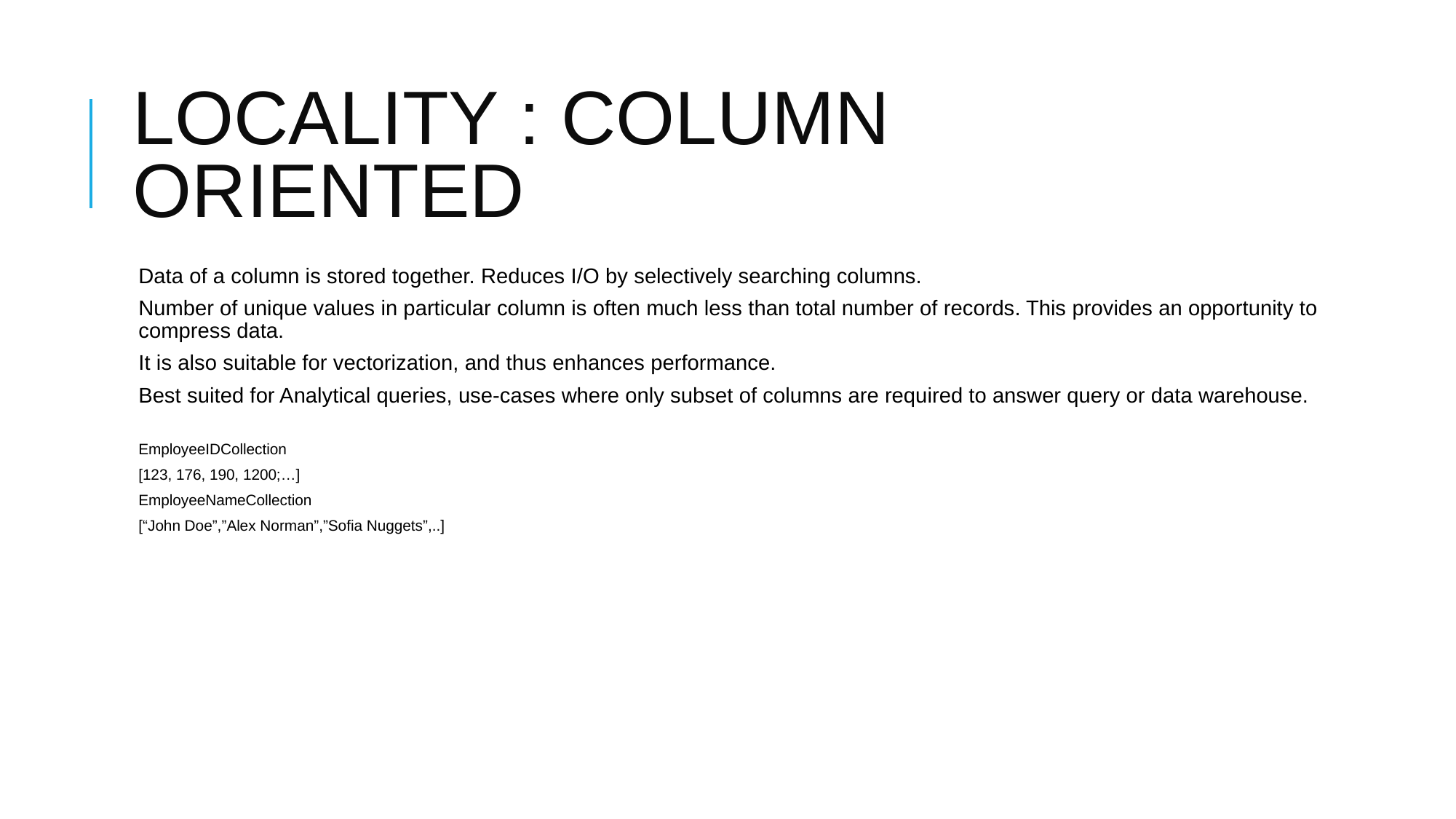

# LOCALITY : COLUMN ORIENTED
Data of a column is stored together. Reduces I/O by selectively searching columns.
Number of unique values in particular column is often much less than total number of records. This provides an opportunity to compress data.
It is also suitable for vectorization, and thus enhances performance.
Best suited for Analytical queries, use-cases where only subset of columns are required to answer query or data warehouse.

EmployeeIDCollection
[123, 176, 190, 1200;…]
EmployeeNameCollection
[“John Doe”,”Alex Norman”,”Sofia Nuggets”,..]